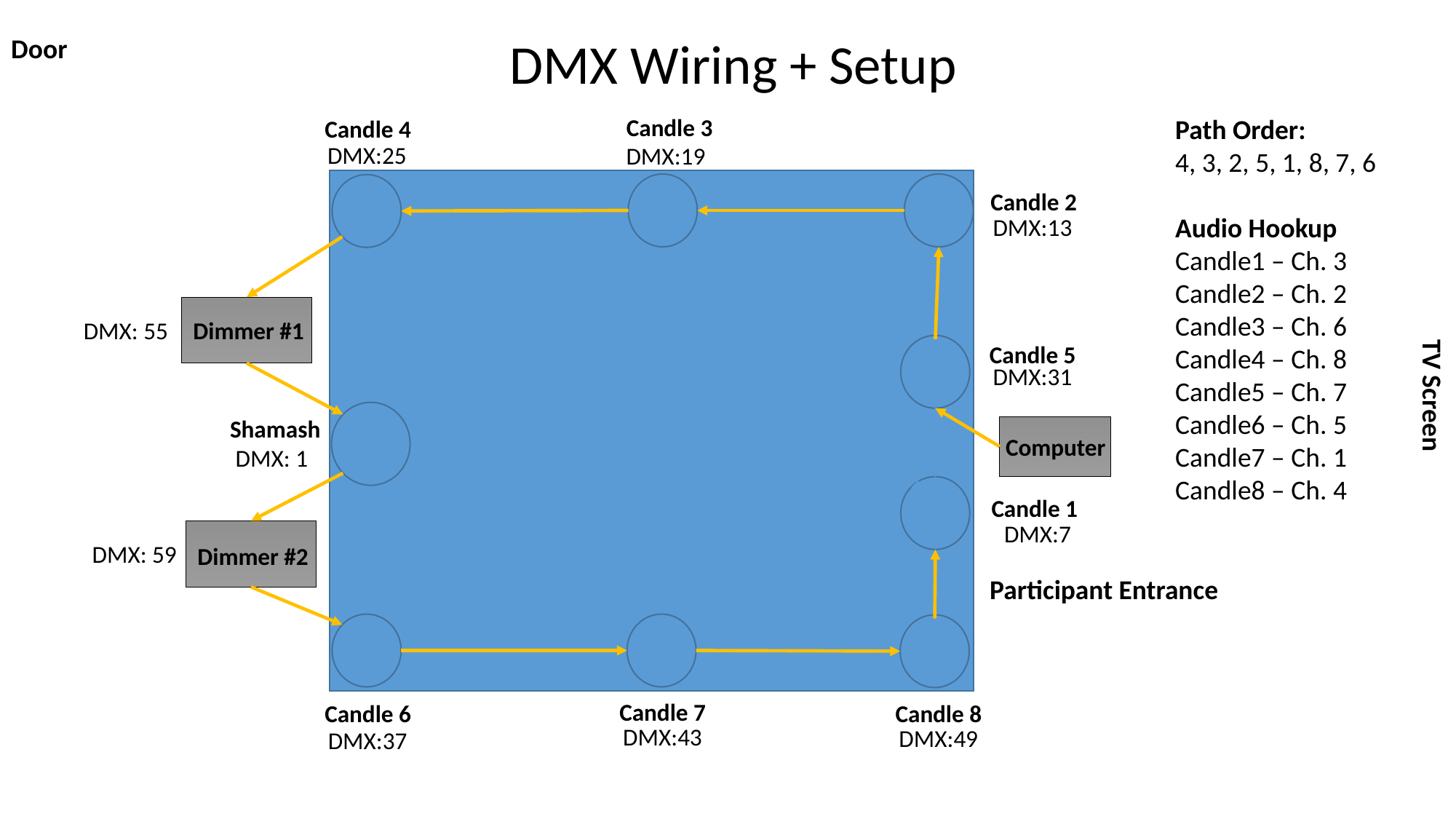

# DMX Wiring + Setup
Door
Path Order:
4, 3, 2, 5, 1, 8, 7, 6
Audio Hookup
Candle1 – Ch. 3
Candle2 – Ch. 2
Candle3 – Ch. 6
Candle4 – Ch. 8
Candle5 – Ch. 7
Candle6 – Ch. 5
Candle7 – Ch. 1
Candle8 – Ch. 4

Candle 3
Candle 4
DMX:25
DMX:19

Candle 2
DMX:13

DMX: 55
Dimmer #1
Candle 5
DMX:31
TV Screen
Shamash

Computer
DMX: 1
Candle 1
DMX:7

DMX: 59
Dimmer #2
Participant Entrance
Candle 7
Candle 8
Candle 6
DMX:43
DMX:49
DMX:37